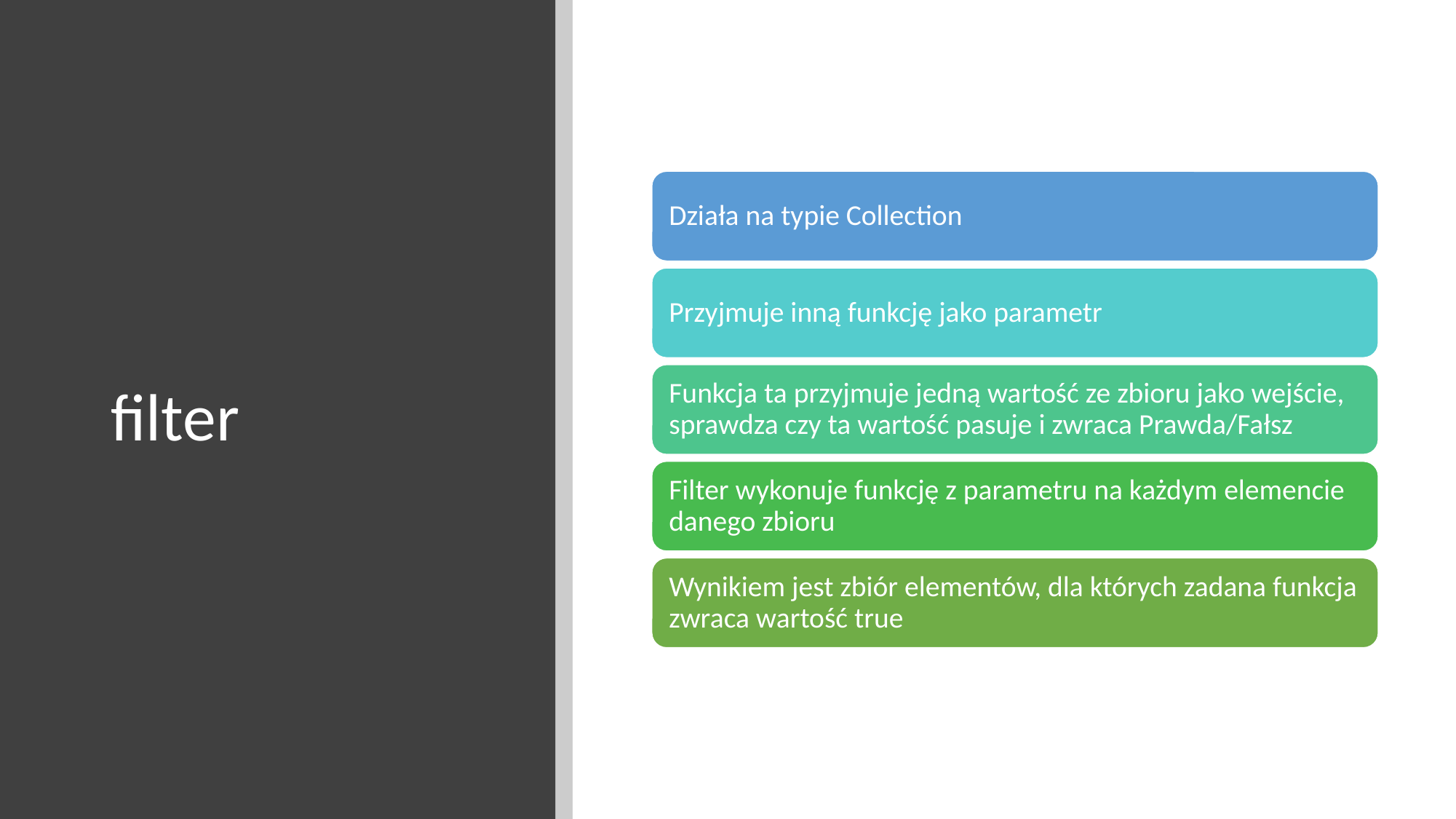

Działa na typie Collection
Przyjmuje inną funkcję jako parametr
Funkcja ta przyjmuje jedną wartość ze zbioru jako wejście, sprawdza czy ta wartość pasuje i zwraca Prawda/Fałsz
Filter wykonuje funkcję z parametru na każdym elemencie danego zbioru
Wynikiem jest zbiór elementów, dla których zadana funkcja zwraca wartość true
# filter